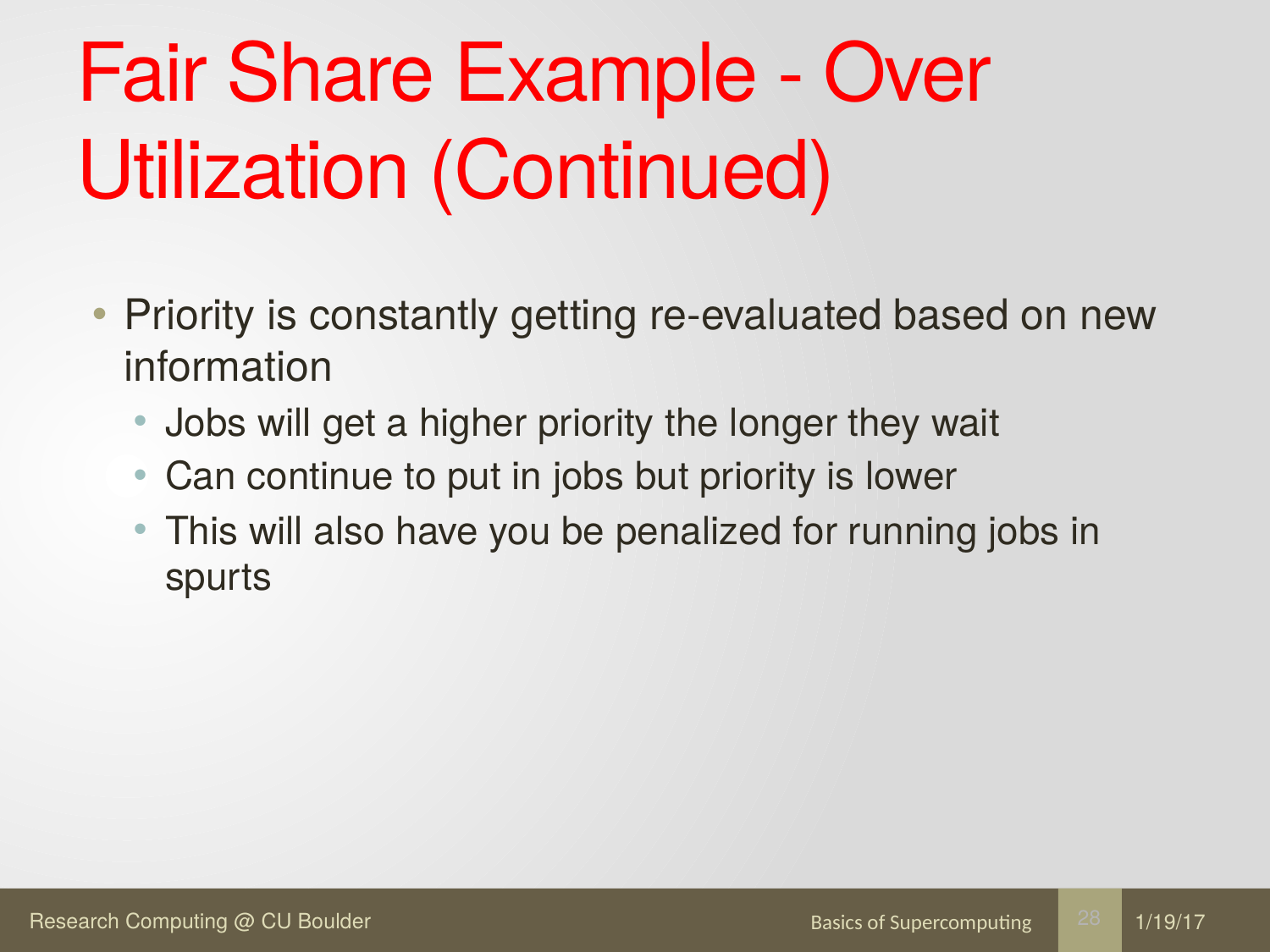

# Fair Share Example - Over Utilization (Continued)

Priority is constantly getting re-evaluated based on new information
Jobs will get a higher priority the longer they wait
Can continue to put in jobs but priority is lower
This will also have you be penalized for running jobs in spurts

Basics of Supercomputing
1/19/17
28